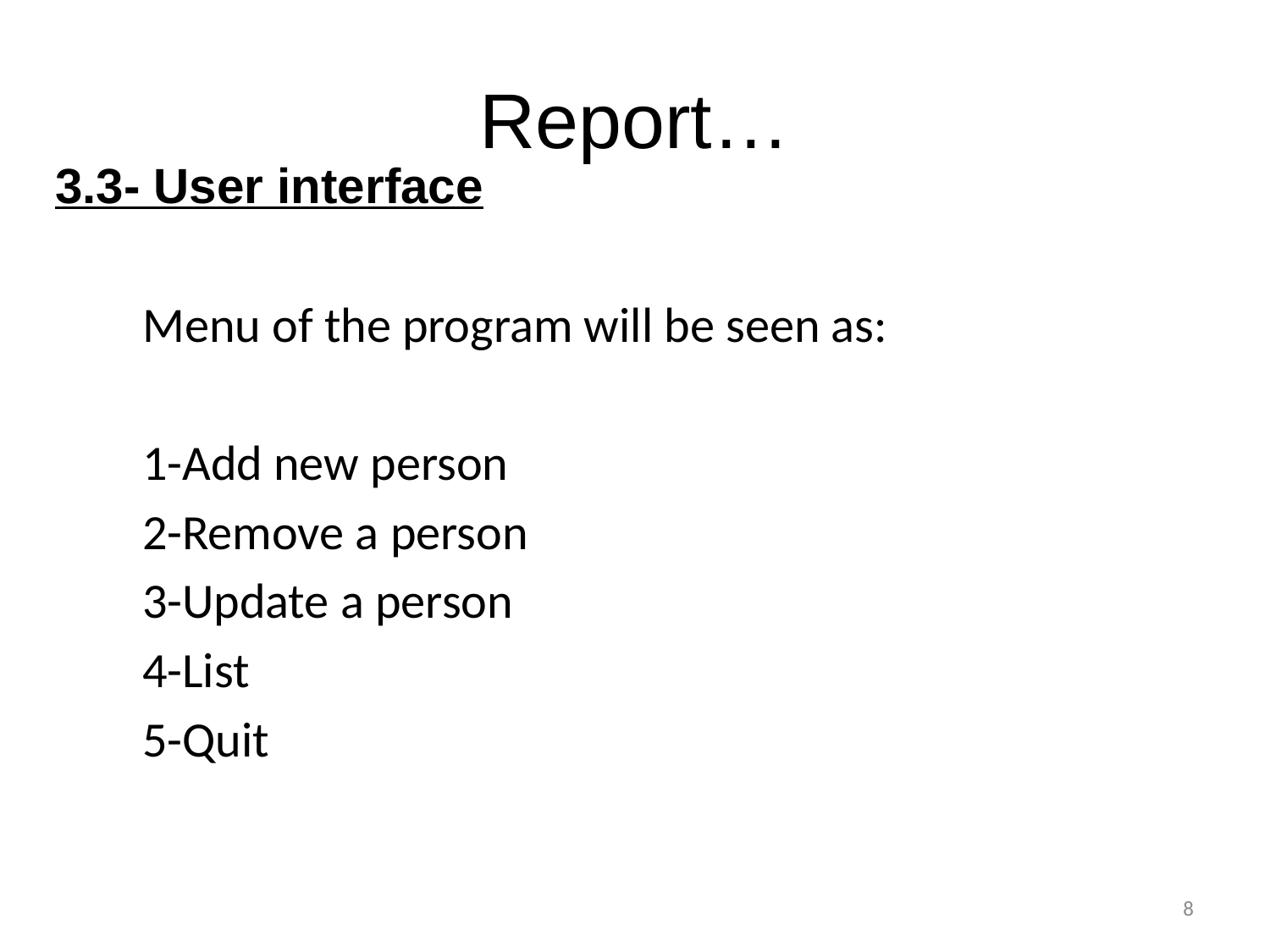

# Report…
3.3- User interface

Menu of the program will be seen as:

1-Add new person
2-Remove a person
3-Update a person
4-List
5-Quit

8